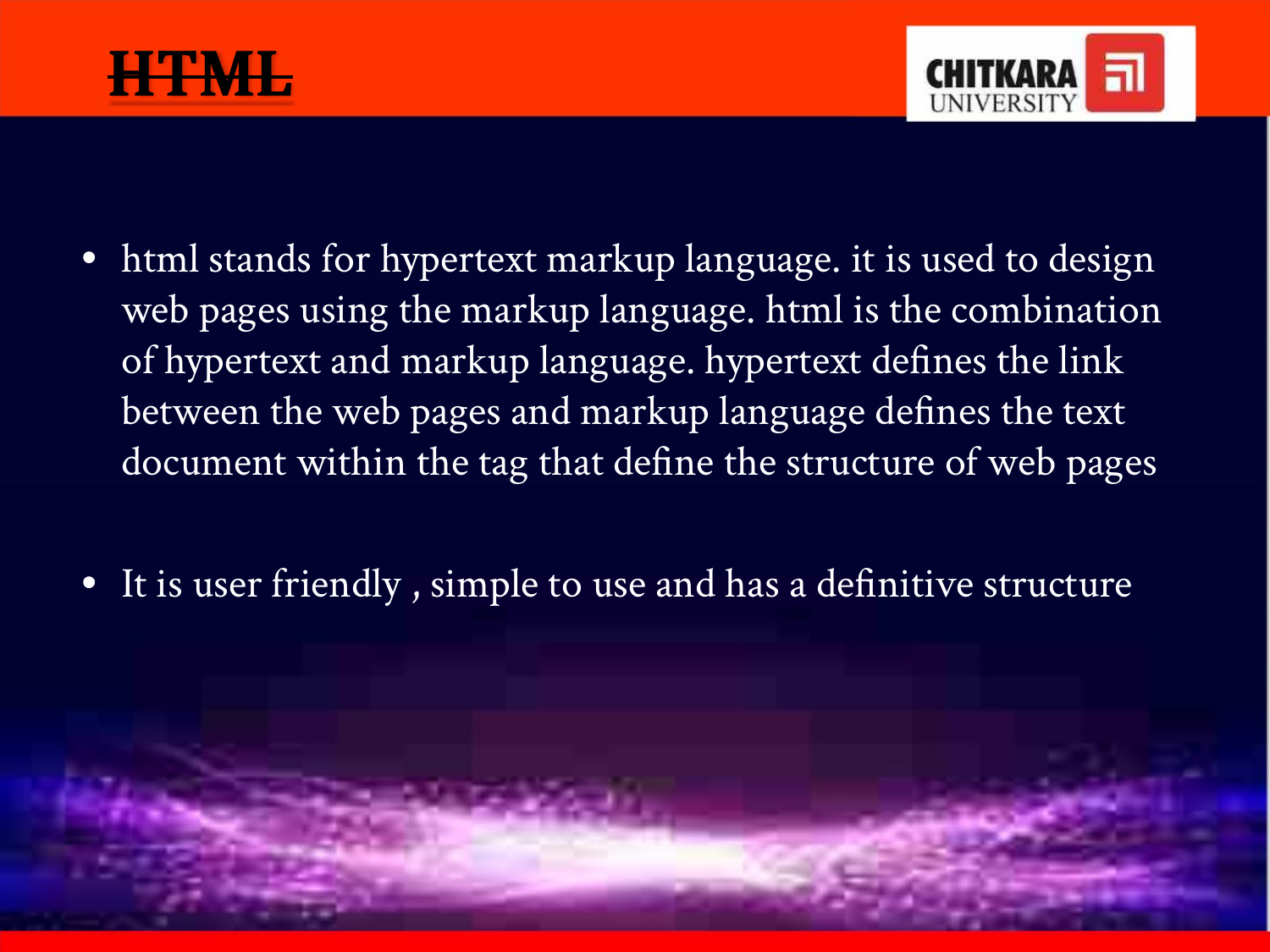

HTML
• html stands for hypertext markup language. it is used to design
web pages using the markup language. html is the combination
of hypertext and markup language. hypertext defines the link
between the web pages and markup language defines the text
document within the tag that define the structure of web pages
• It is user friendly , simple to use and has a definitive structure